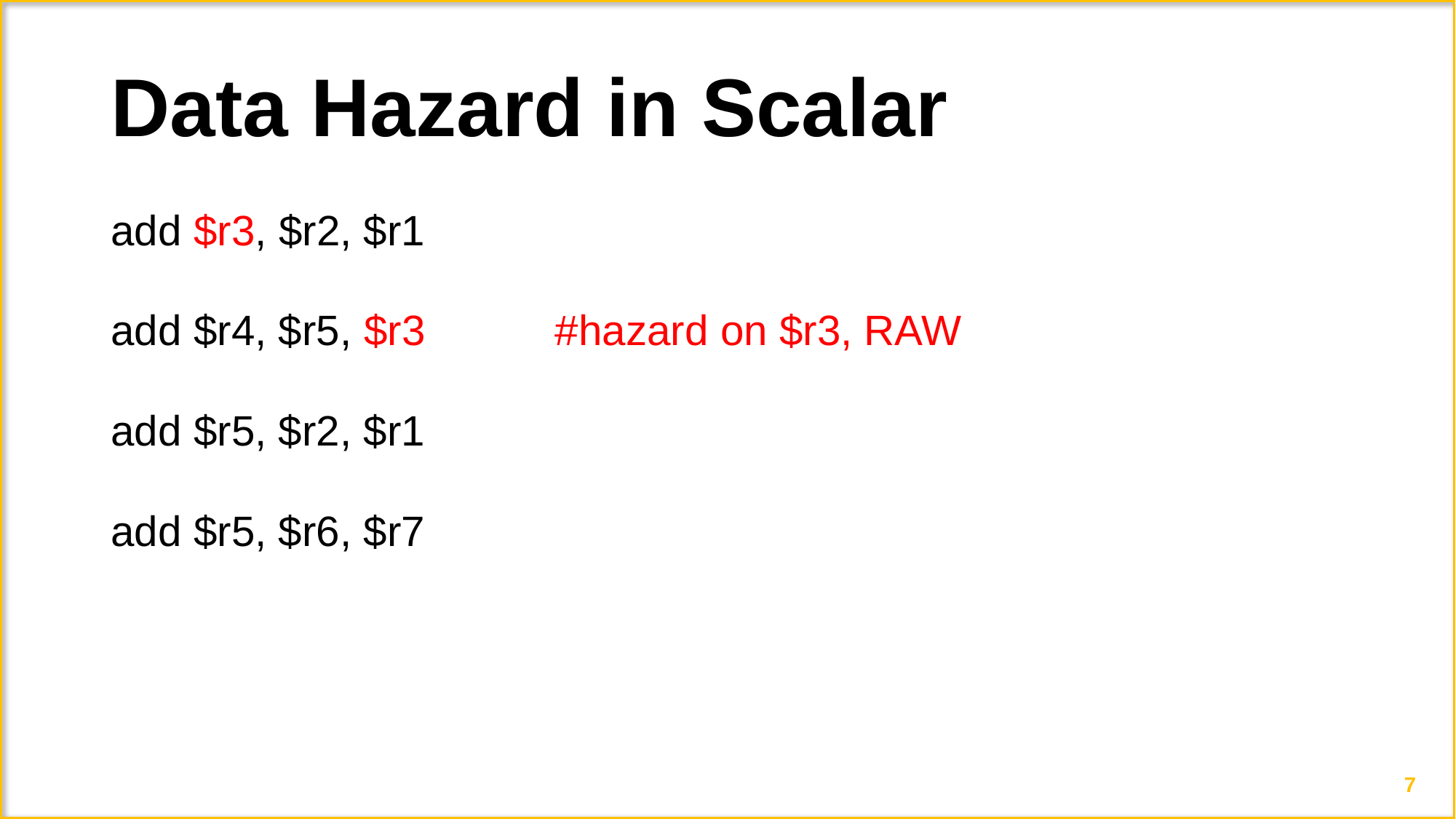

Data Hazard in Scalar
add $r3, $r2, $r1
add $r4, $r5, $r3           #hazard on $r3, RAW
add $r5, $r2, $r1
add $r5, $r6, $r7
7